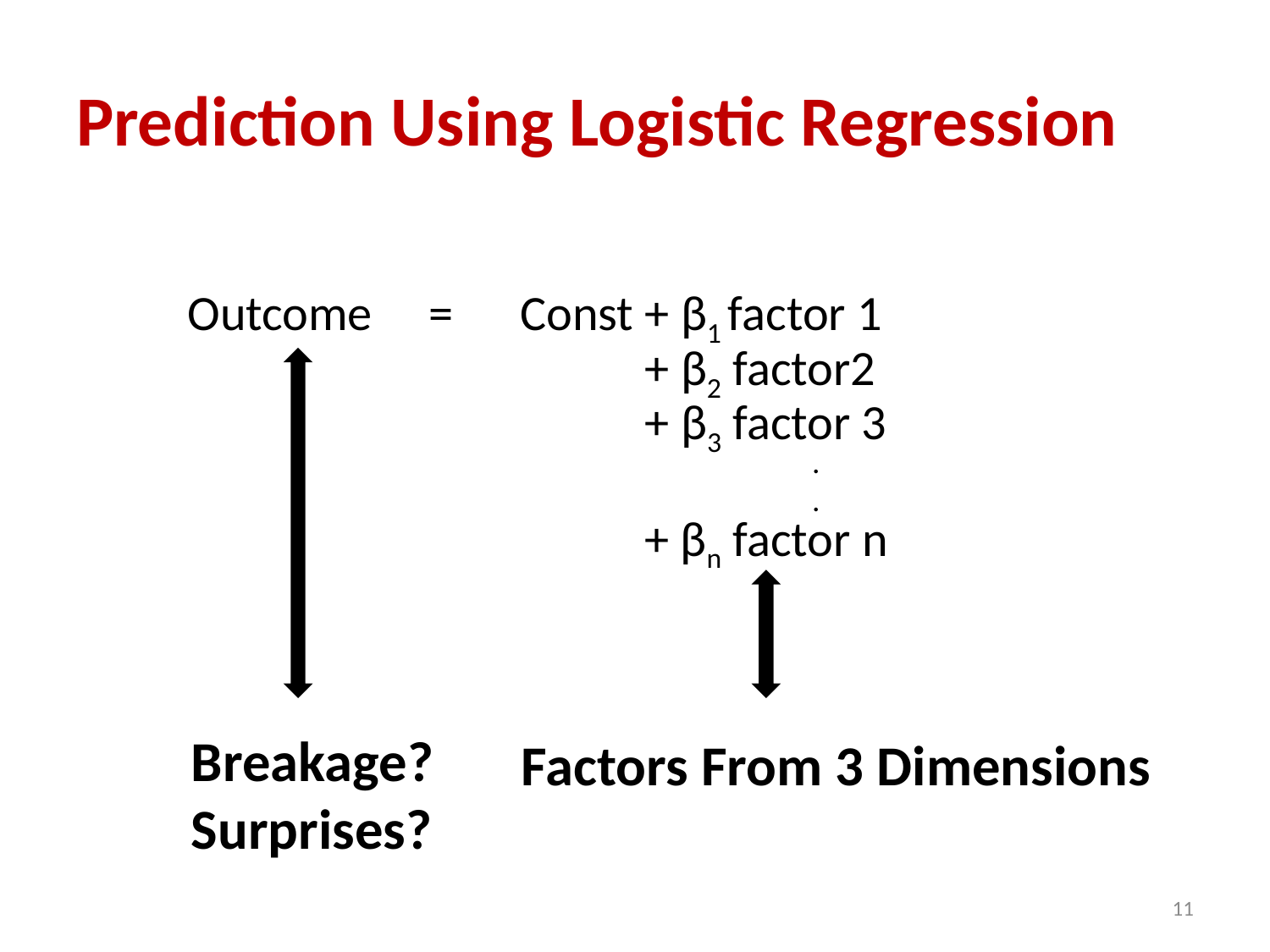

# Prediction Using Logistic Regression
Outcome     =      Const + β1 factor 1
+ β2 factor2

+ β3 factor 3
.
.
+ βn factor n

Breakage?
Surprises?
Factors From 3 Dimensions
11